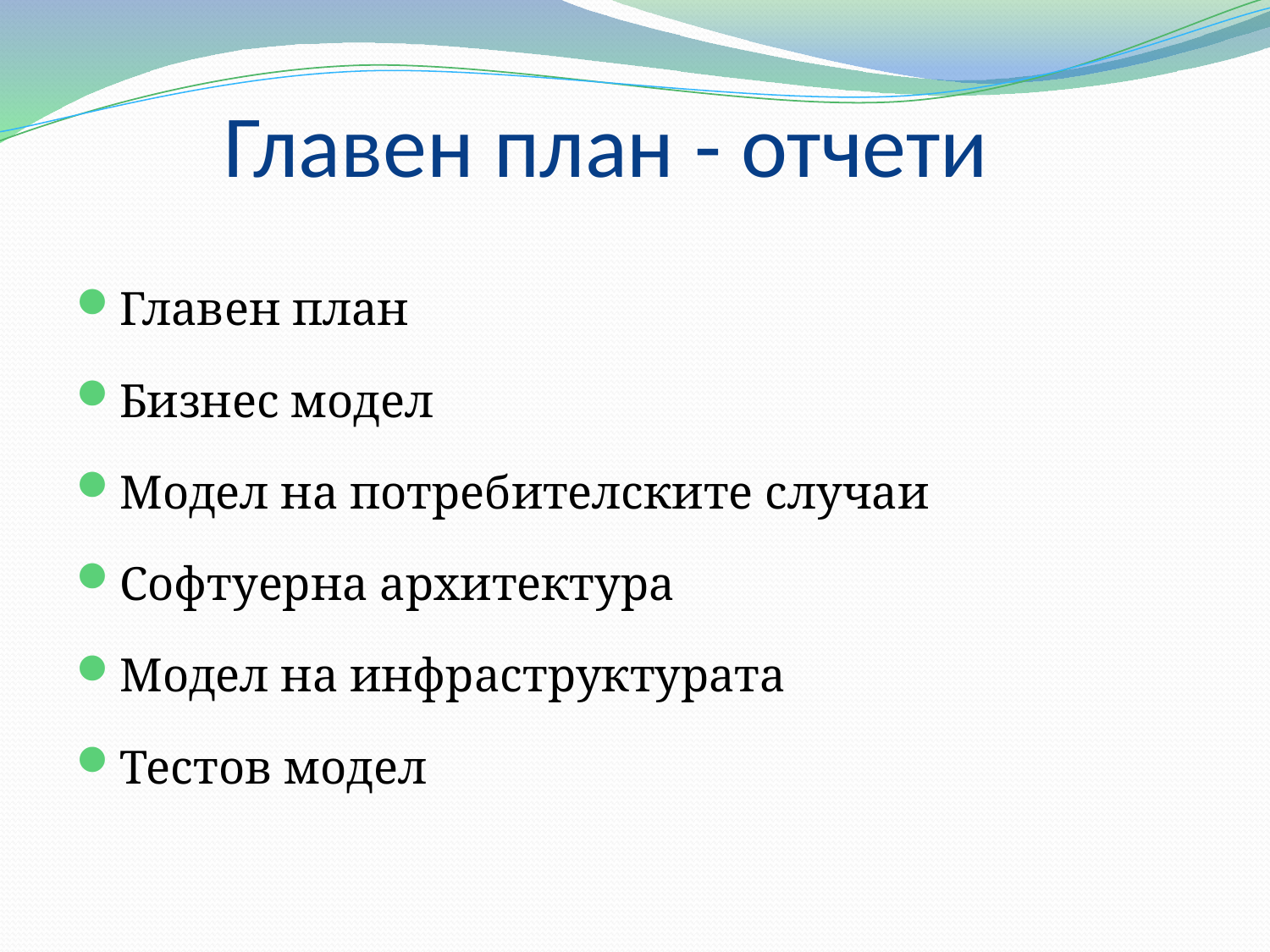

# Главен план - отчети
Главен план
Бизнес модел
Модел на потребителските случаи
Софтуерна архитектура
Модел на инфраструктурата
Тестов модел